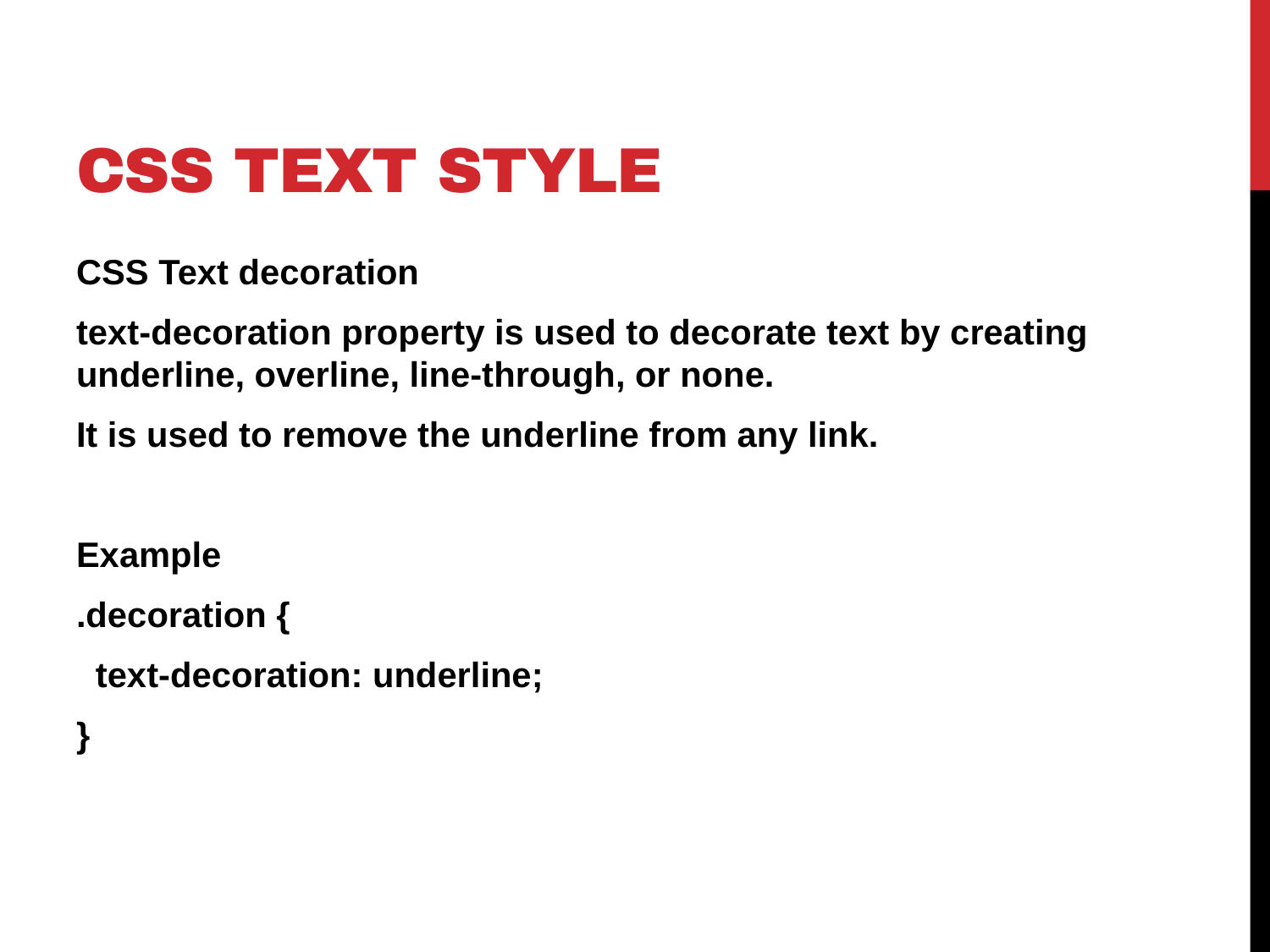

# Css text style
CSS Text decoration
text-decoration property is used to decorate text by creating underline, overline, line-through, or none.
It is used to remove the underline from any link.

Example
.decoration {
  text-decoration: underline;
}